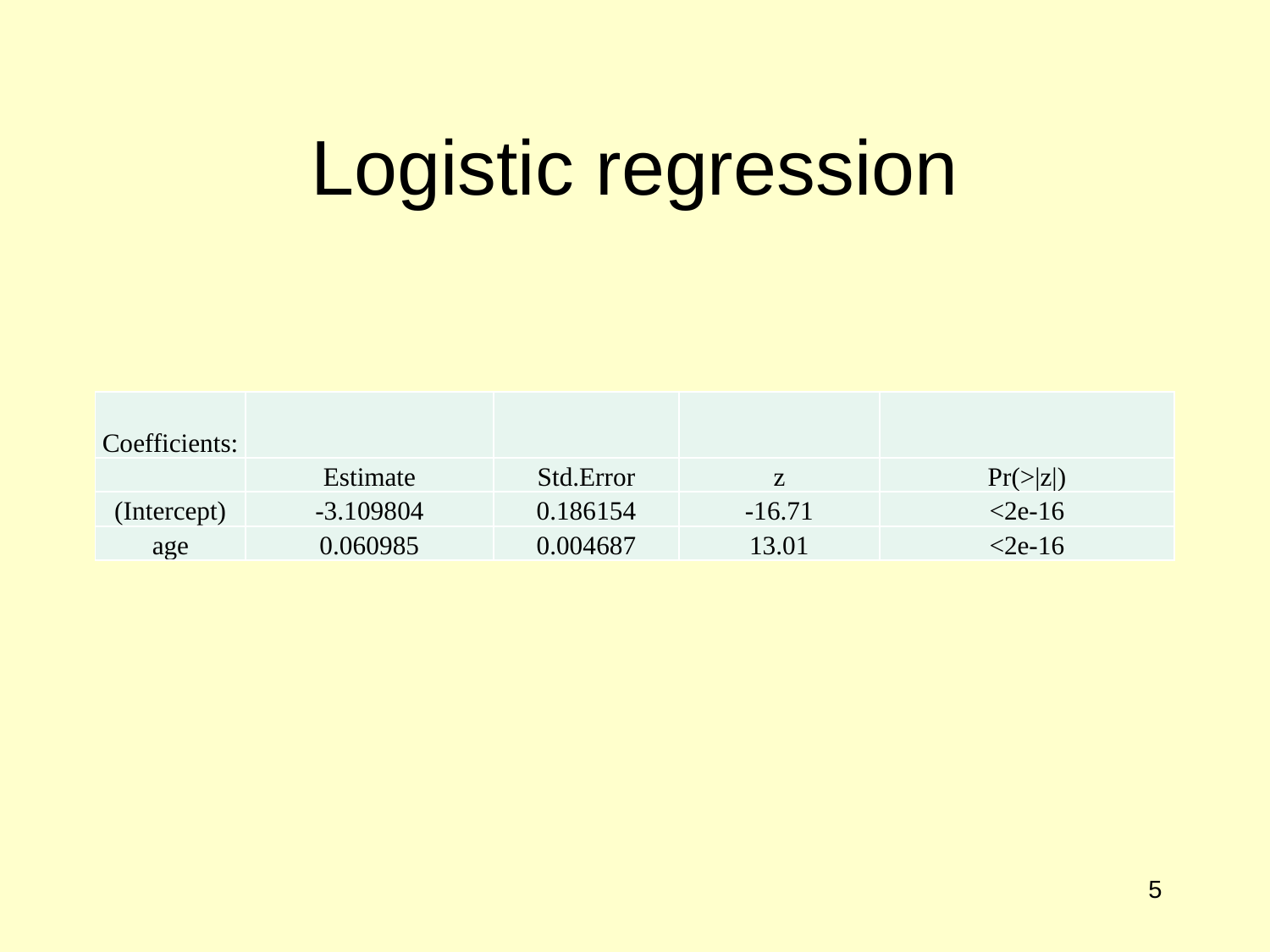

# Logistic regression
| Coefficients: |  |  |  |  |
| --- | --- | --- | --- | --- |
|  | Estimate | Std.Error | z | Pr(>|z|) |
| (Intercept) | -3.109804 | 0.186154 | -16.71 | <2e-16 |
| age | 0.060985 | 0.004687 | 13.01 | <2e-16 |
5